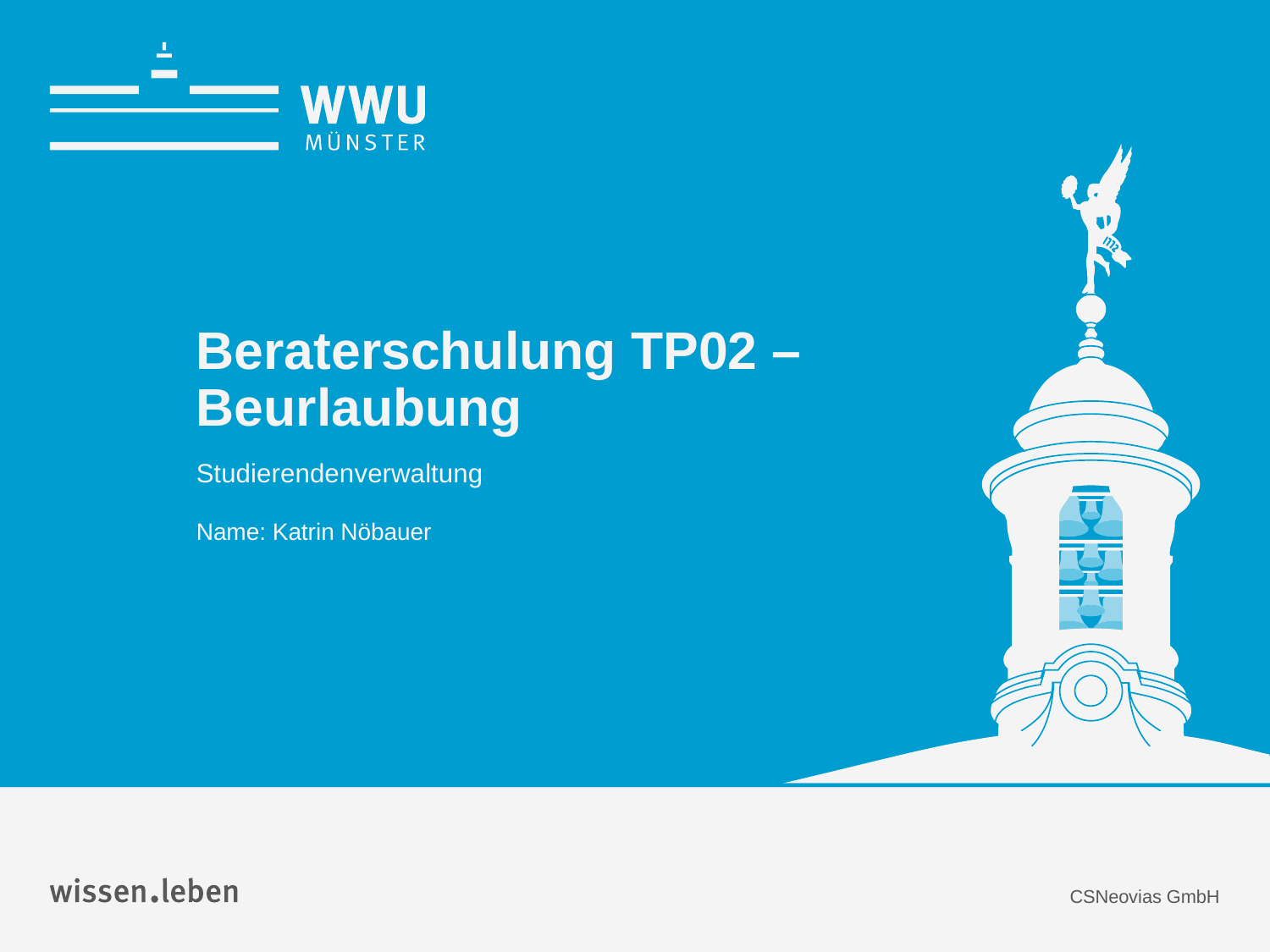

Studierendenverwaltung 2/ Immatrikulation
# Beraterschulung TP02 – Beurlaubung
Studierendenverwaltung

Name: Katrin Nöbauer
CSNeovias GmbH
Name: Britta Nitsche/ Simon Kneissl
1